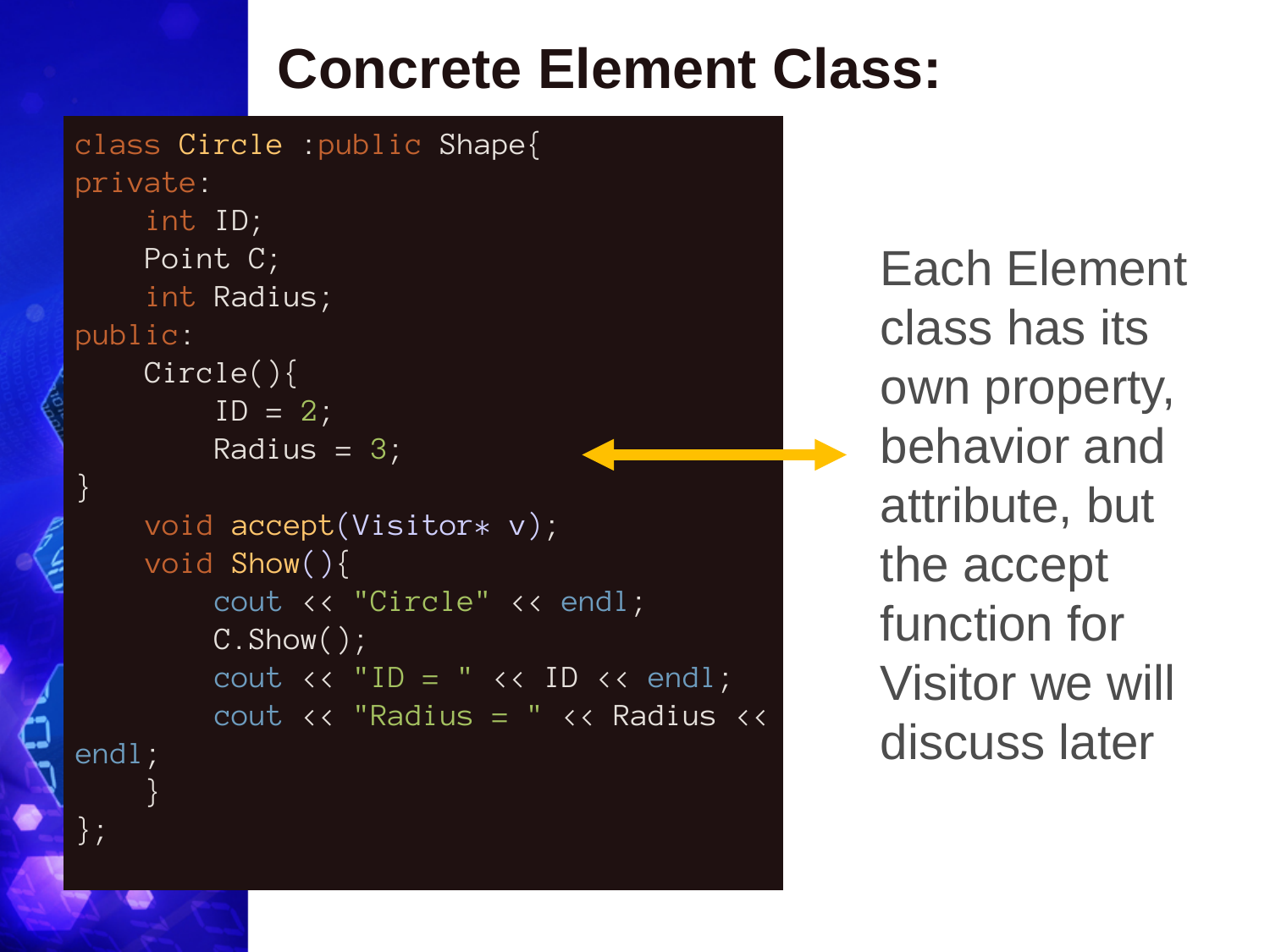

# Concrete Element Class:
class Circle :public Shape{
private:
    int ID;
    Point C;
    int Radius;
public:
    Circle(){
        ID = 2;
        Radius = 3;
}
    void accept(Visitor* v);
    void Show(){
        cout << "Circle" << endl;
        C.Show();
        cout << "ID = " << ID << endl;
        cout << "Radius = " << Radius << endl;
    }
};
Each Element class has its own property, behavior and attribute, but the accept function for Visitor we will discuss later